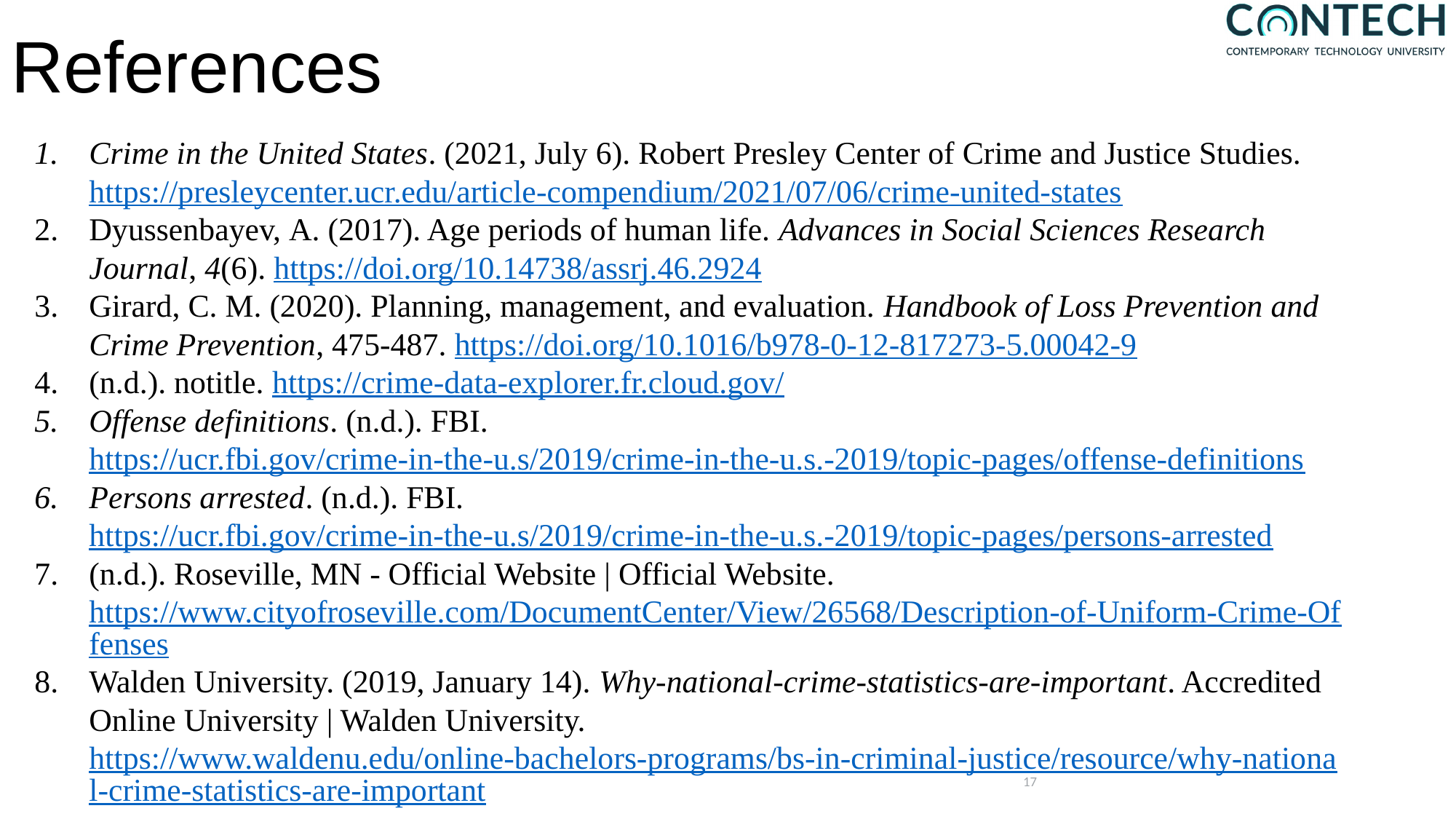

# References
Crime in the United States. (2021, July 6). Robert Presley Center of Crime and Justice Studies. https://presleycenter.ucr.edu/article-compendium/2021/07/06/crime-united-states
Dyussenbayev, A. (2017). Age periods of human life. Advances in Social Sciences Research Journal, 4(6). https://doi.org/10.14738/assrj.46.2924
Girard, C. M. (2020). Planning, management, and evaluation. Handbook of Loss Prevention and Crime Prevention, 475-487. https://doi.org/10.1016/b978-0-12-817273-5.00042-9
(n.d.). notitle. https://crime-data-explorer.fr.cloud.gov/
Offense definitions. (n.d.). FBI. https://ucr.fbi.gov/crime-in-the-u.s/2019/crime-in-the-u.s.-2019/topic-pages/offense-definitions
Persons arrested. (n.d.). FBI. https://ucr.fbi.gov/crime-in-the-u.s/2019/crime-in-the-u.s.-2019/topic-pages/persons-arrested
(n.d.). Roseville, MN - Official Website | Official Website. https://www.cityofroseville.com/DocumentCenter/View/26568/Description-of-Uniform-Crime-Offenses
Walden University. (2019, January 14). Why-national-crime-statistics-are-important. Accredited Online University | Walden University. https://www.waldenu.edu/online-bachelors-programs/bs-in-criminal-justice/resource/why-national-crime-statistics-are-important
17